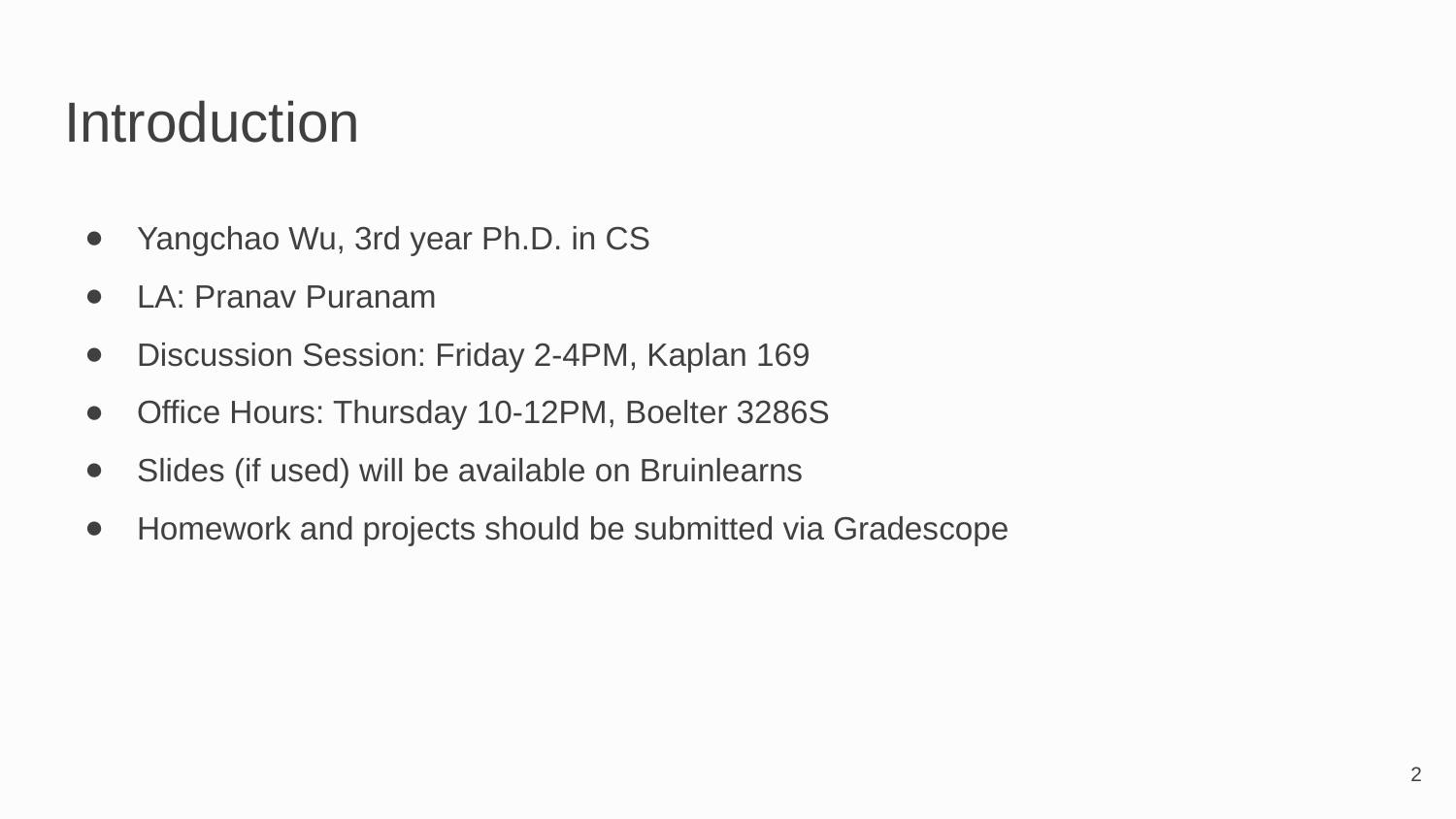

# Introduction
Yangchao Wu, 3rd year Ph.D. in CS
LA: Pranav Puranam
Discussion Session: Friday 2-4PM, Kaplan 169
Office Hours: Thursday 10-12PM, Boelter 3286S
Slides (if used) will be available on Bruinlearns
Homework and projects should be submitted via Gradescope

2